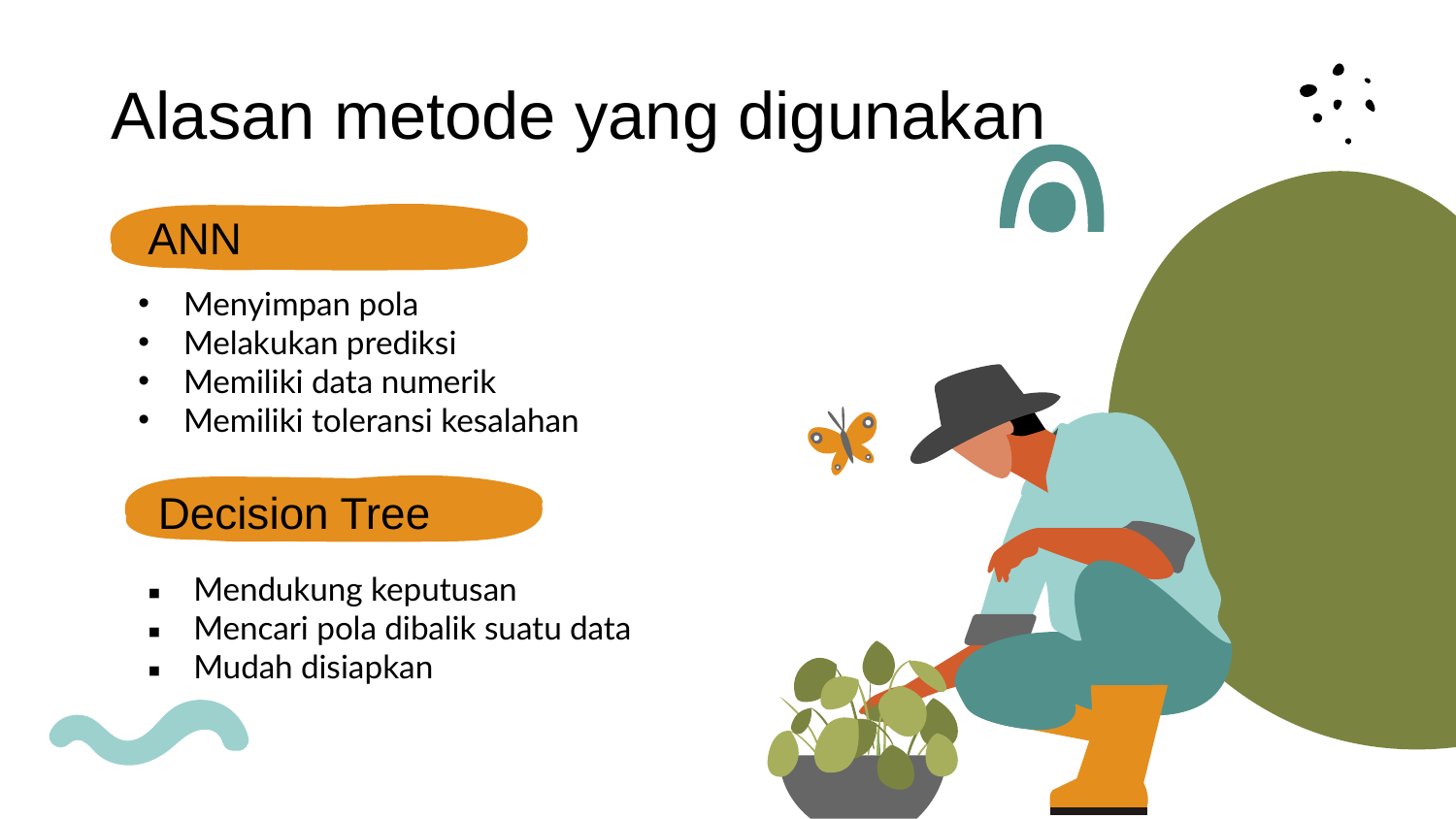

# Alasan metode yang digunakan

ANN

Menyimpan pola
Melakukan prediksi
Memiliki data numerik
Memiliki toleransi kesalahan

Decision Tree
Mendukung keputusan
Mencari pola dibalik suatu data
Mudah disiapkan